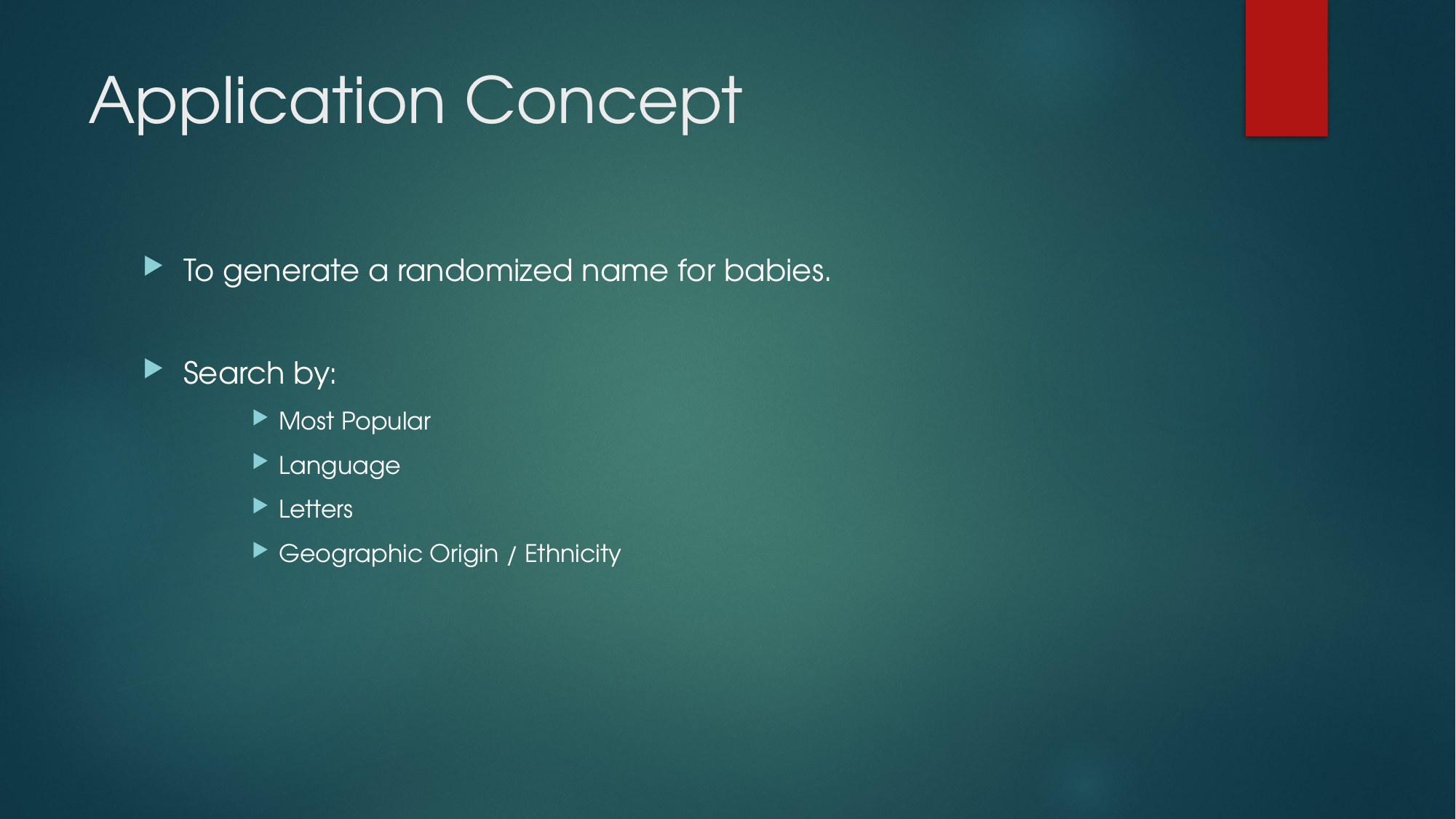

# Application Concept
To generate a randomized name for babies.

Search by:
Most Popular
Language
Letters
Geographic Origin / Ethnicity